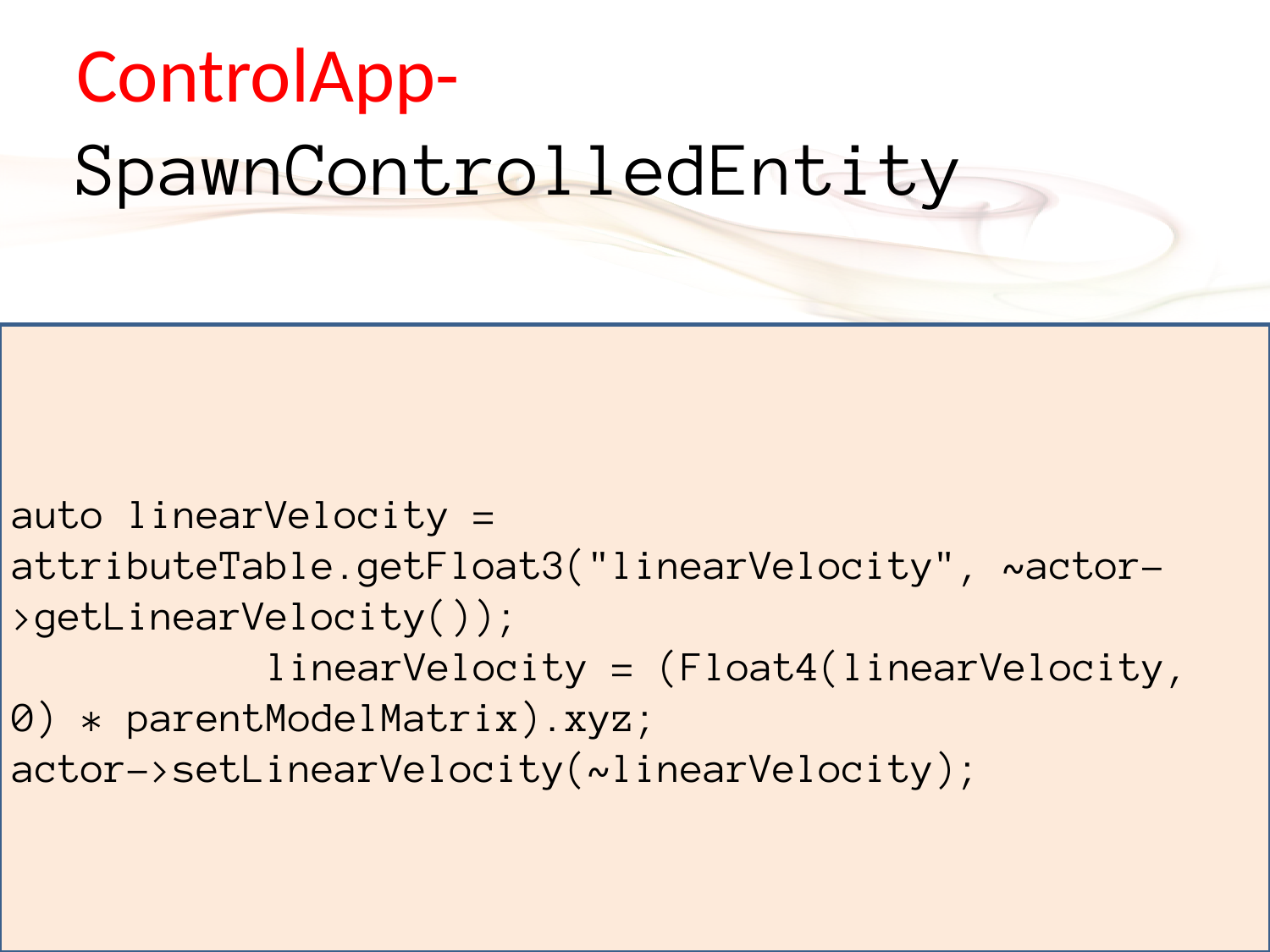

# ControlApp-SpawnControlledEntity
auto linearVelocity = attributeTable.getFloat3("linearVelocity", ~actor->getLinearVelocity());
		linearVelocity = (Float4(linearVelocity, 0) * parentModelMatrix).xyz;
actor->setLinearVelocity(~linearVelocity);